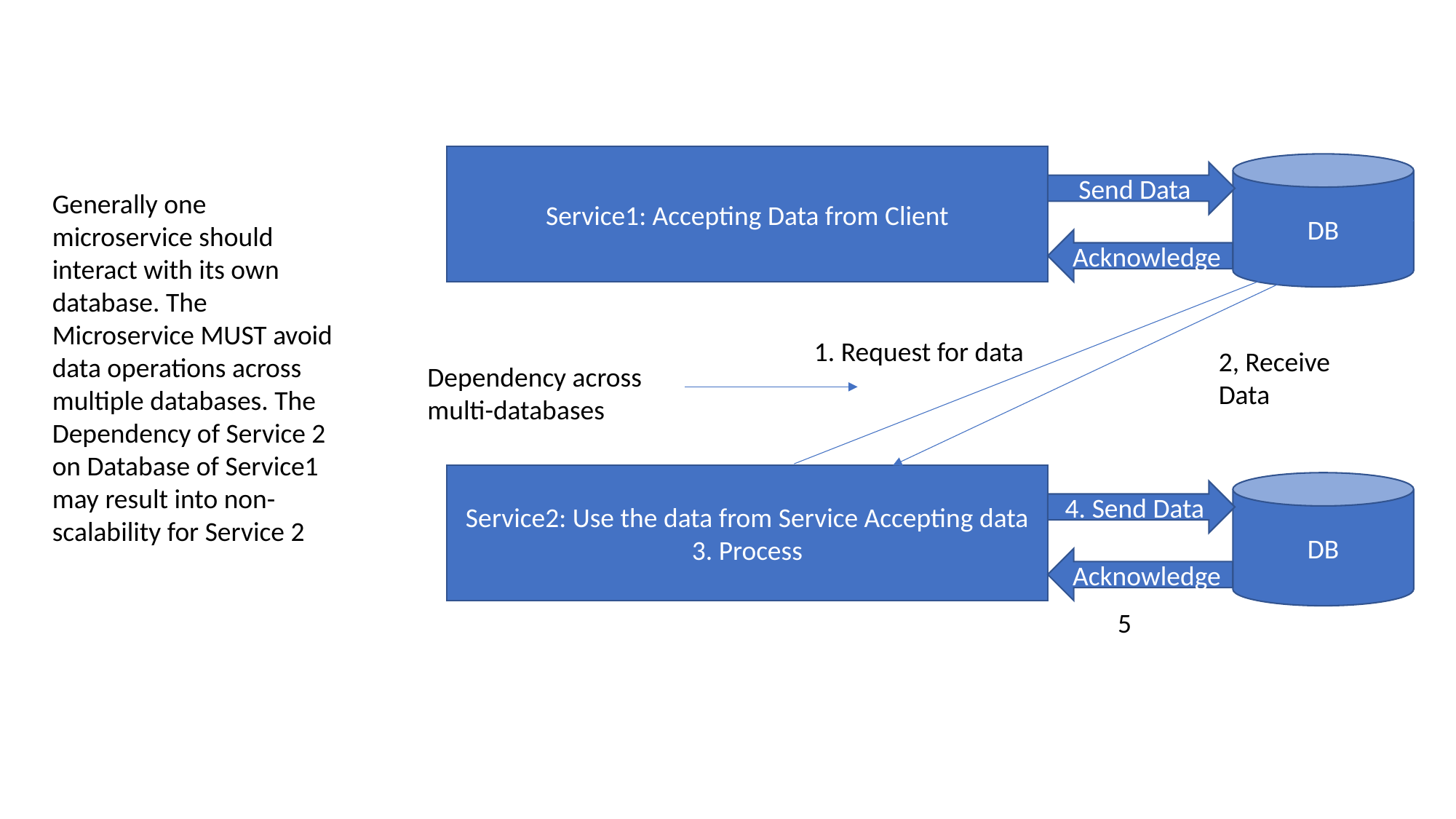

Service1: Accepting Data from Client
DB
Send Data
Generally one microservice should interact with its own database. The Microservice MUST avoid data operations across multiple databases. The Dependency of Service 2 on Database of Service1 may result into non-scalability for Service 2
Acknowledge
1. Request for data
2, Receive Data
Dependency across multi-databases
Service2: Use the data from Service Accepting data
3. Process
DB
4. Send Data
Acknowledge
5